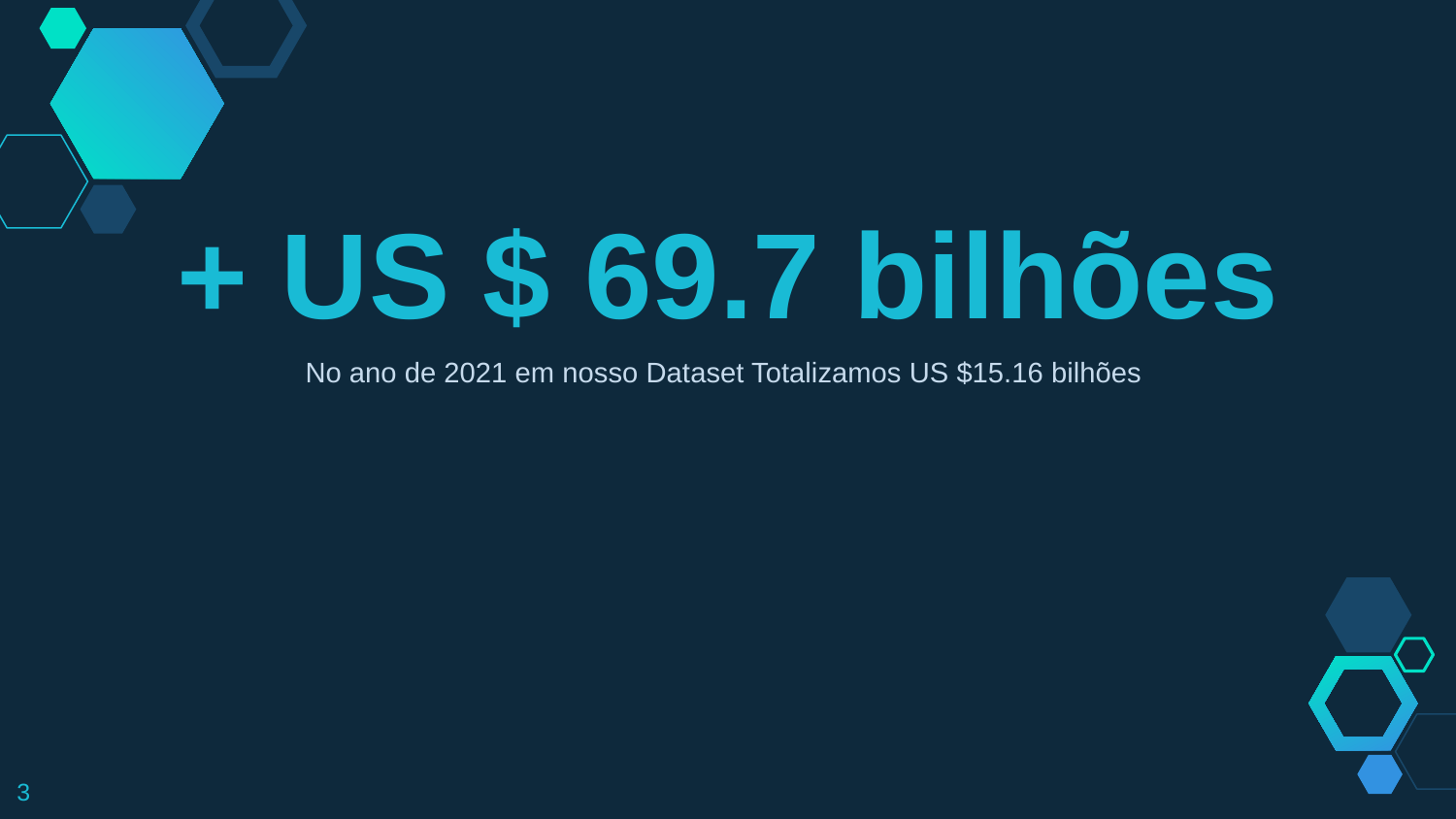

+ US $ 69.7 bilhões
No ano de 2021 em nosso Dataset Totalizamos US $15.16 bilhões
3